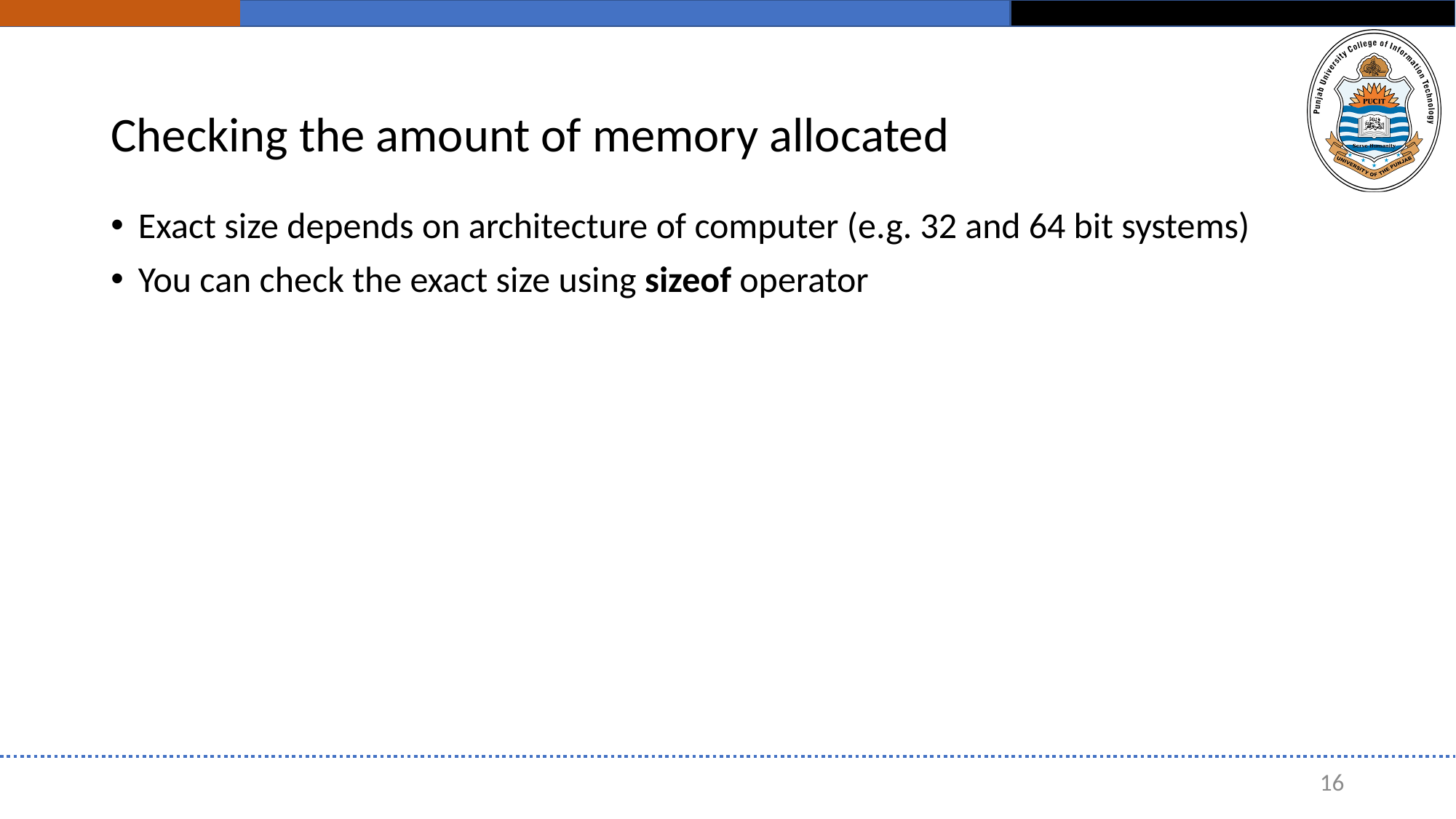

# Checking the amount of memory allocated
Exact size depends on architecture of computer (e.g. 32 and 64 bit systems)
You can check the exact size using sizeof operator
16